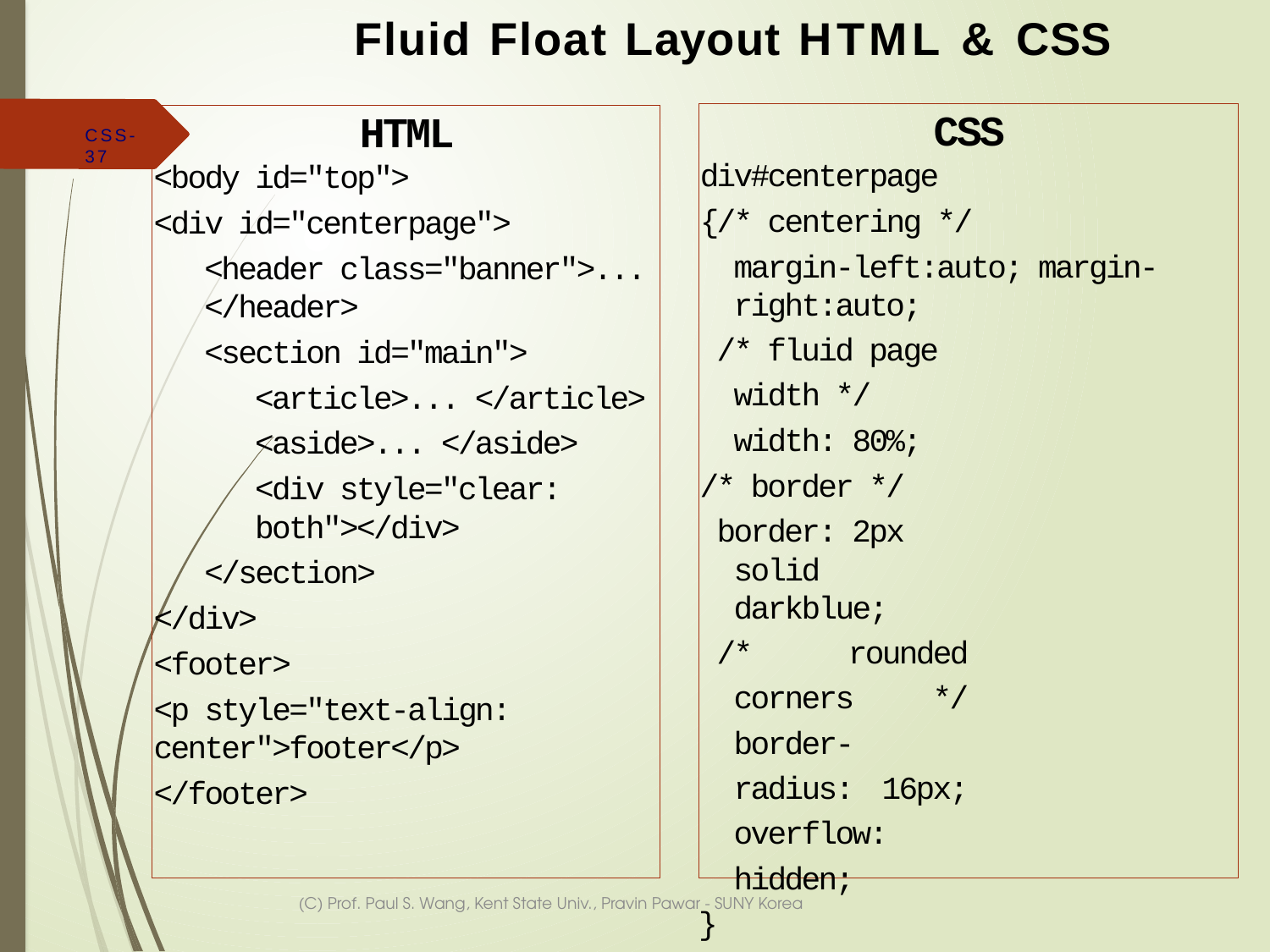

Fluid Float Layout HTML & CSS
CSS
div#centerpage
{/* centering */
margin-left:auto; margin-right:auto;
/* fluid page width */ width: 80%;
/* border */
border: 2px solid darkblue;
/* rounded corners */ border-radius: 16px; overflow: hidden;
}
HTML
<body id="top">
<div id="centerpage">
<header class="banner">... </header>
<section id="main">
<article>... </article>
<aside>... </aside>
<div style="clear: both"></div>
</section>
</div>
<footer>
<p style="text-align: center">footer</p>
</footer>
CSS-37
(C) Prof. Paul S. Wang, Kent State Univ., Pravin Pawar - SUNY Korea